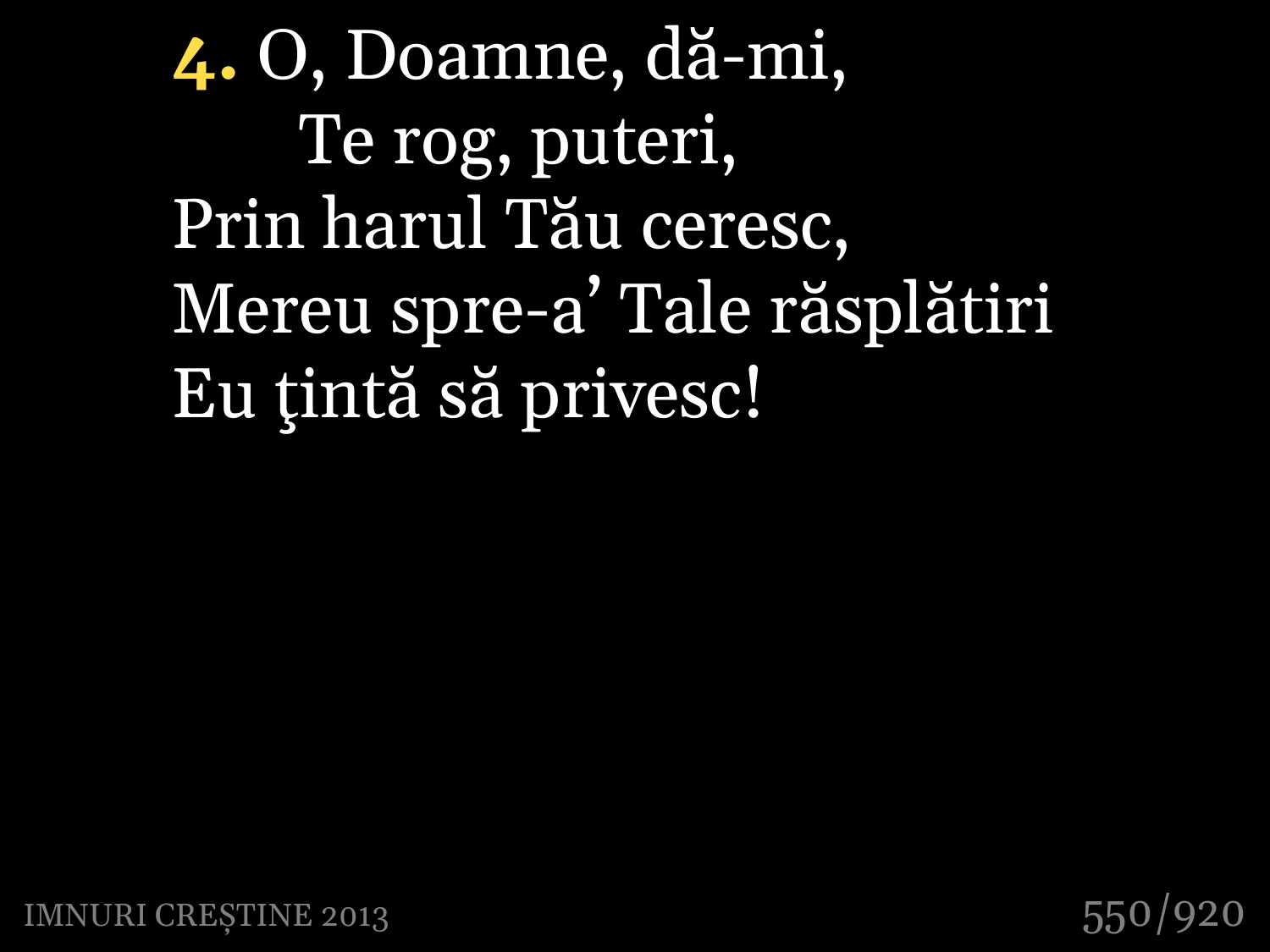

4. O, Doamne, dă-mi,
	Te rog, puteri,
Prin harul Tău ceresc,
Mereu spre-a’ Tale răsplătiri
Eu ţintă să privesc!
550/920
IMNURI CREȘTINE 2013